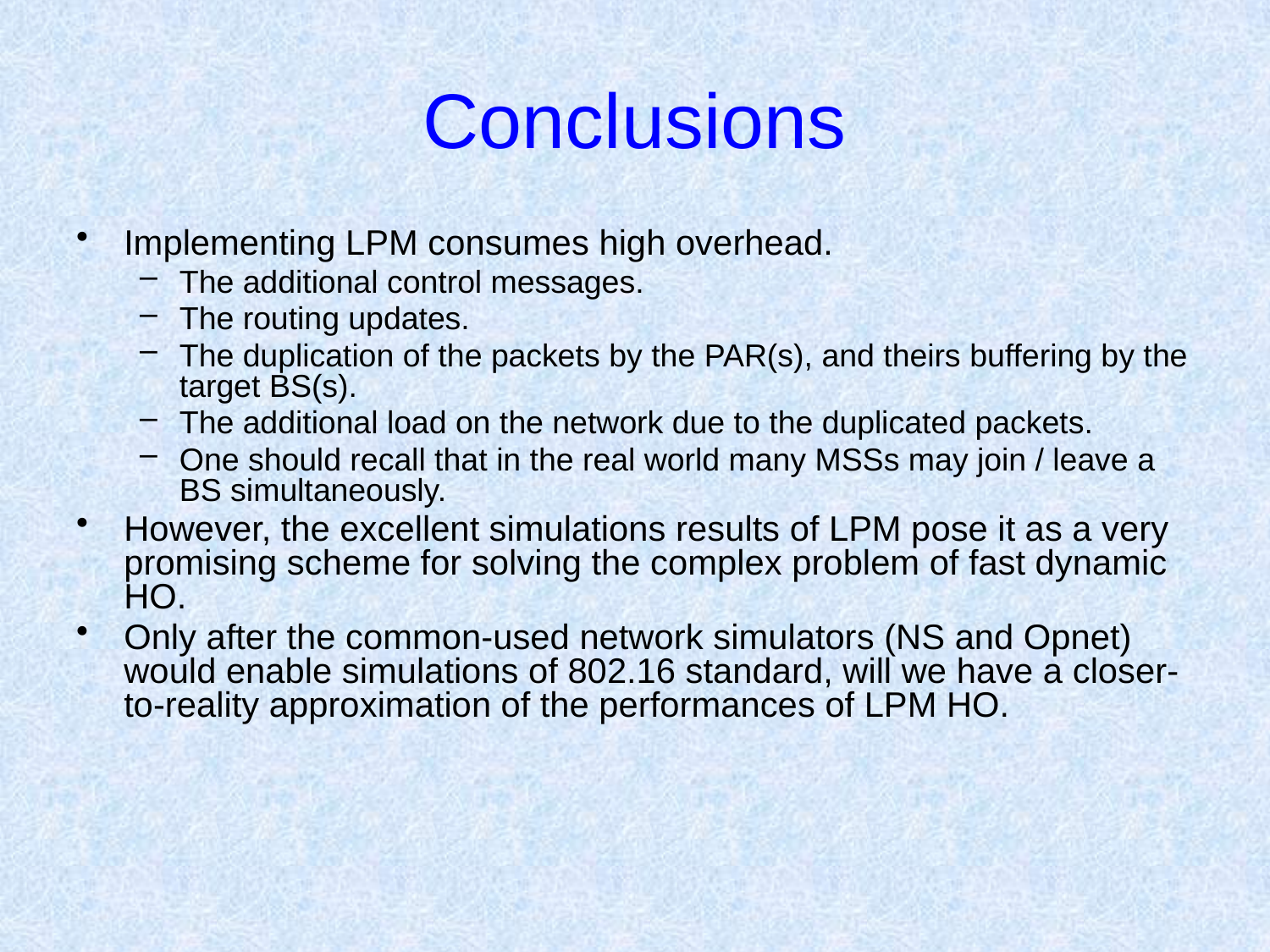

# Conclusions
Implementing LPM consumes high overhead.
The additional control messages.
The routing updates.
The duplication of the packets by the PAR(s), and theirs buffering by the target BS(s).
The additional load on the network due to the duplicated packets.
One should recall that in the real world many MSSs may join / leave a BS simultaneously.
However, the excellent simulations results of LPM pose it as a very promising scheme for solving the complex problem of fast dynamic HO.
Only after the common-used network simulators (NS and Opnet) would enable simulations of 802.16 standard, will we have a closer-to-reality approximation of the performances of LPM HO.